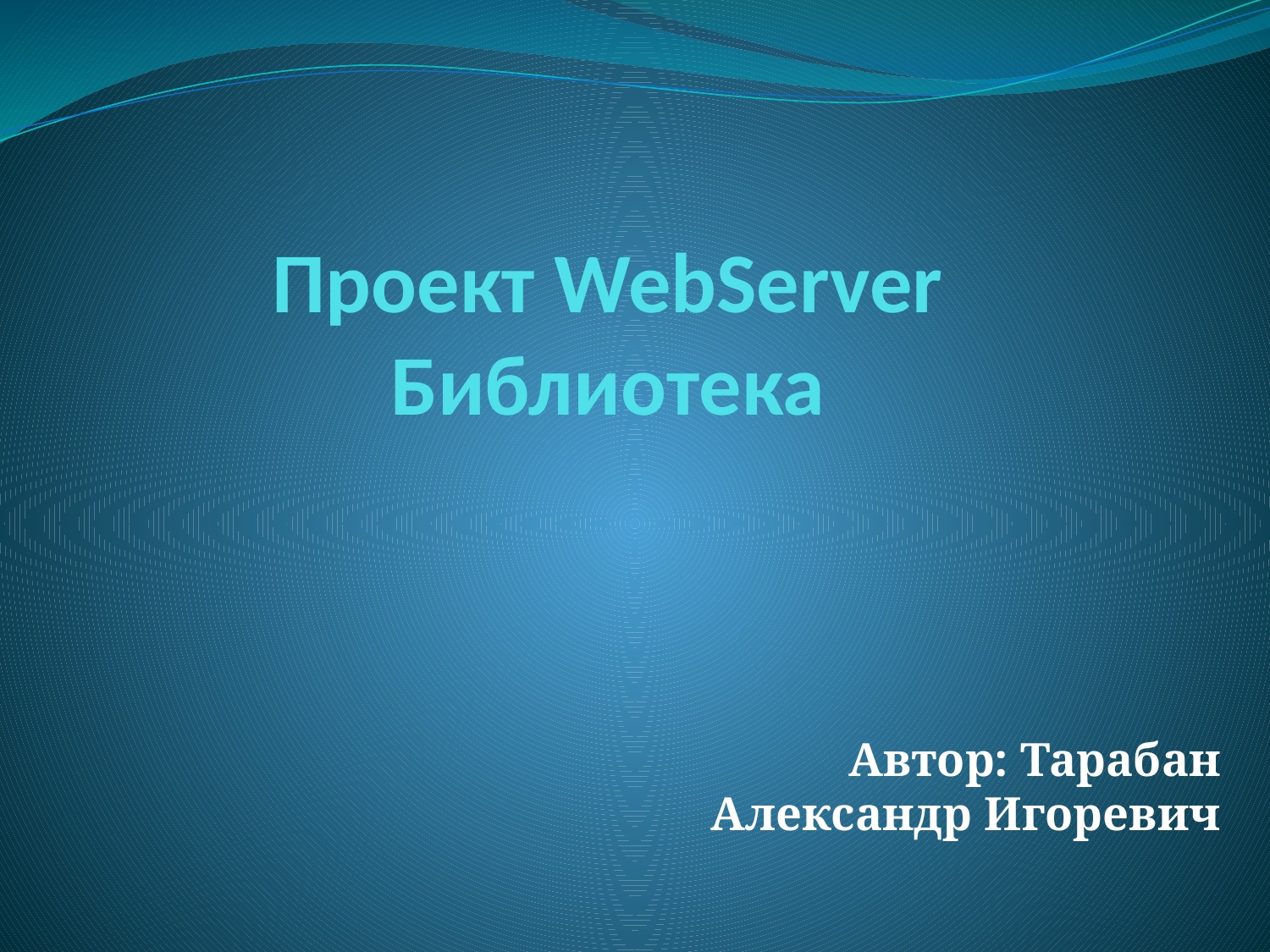

# Проект WebServer Библиотека
Автор: Тарабан Александр Игоревич